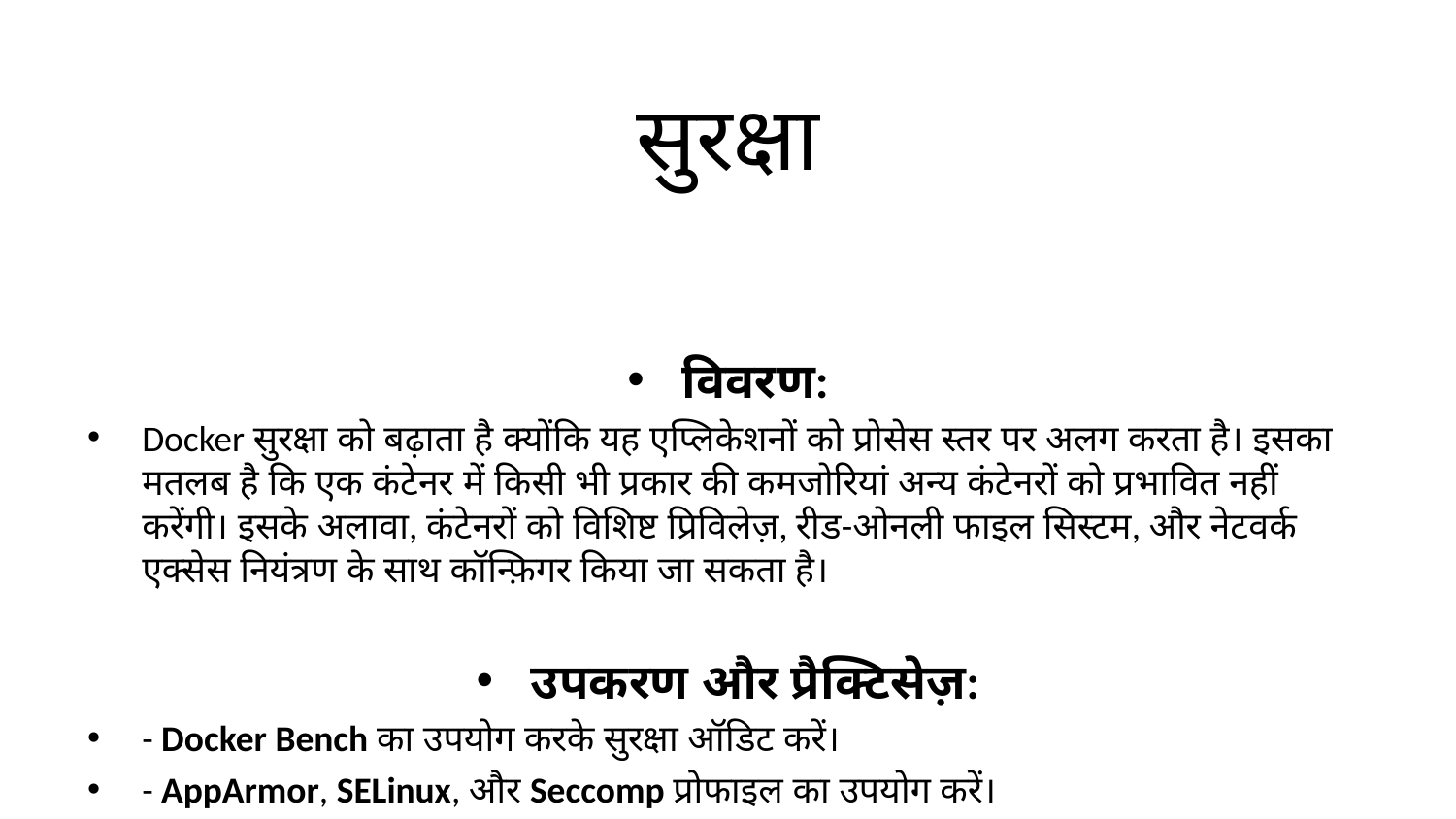

# सुरक्षा

विवरण:
Docker सुरक्षा को बढ़ाता है क्योंकि यह एप्लिकेशनों को प्रोसेस स्तर पर अलग करता है। इसका मतलब है कि एक कंटेनर में किसी भी प्रकार की कमजोरियां अन्य कंटेनरों को प्रभावित नहीं करेंगी। इसके अलावा, कंटेनरों को विशिष्ट प्रिविलेज़, रीड-ओनली फाइल सिस्टम, और नेटवर्क एक्सेस नियंत्रण के साथ कॉन्फ़िगर किया जा सकता है।

उपकरण और प्रैक्टिसेज़:
- Docker Bench का उपयोग करके सुरक्षा ऑडिट करें।
- AppArmor, SELinux, और Seccomp प्रोफाइल का उपयोग करें।
- हमेशा न्यूनतम बेस इमेजेस (जैसे `alpine`) का उपयोग करें ताकि हमले की सतह को कम किया जा सके।